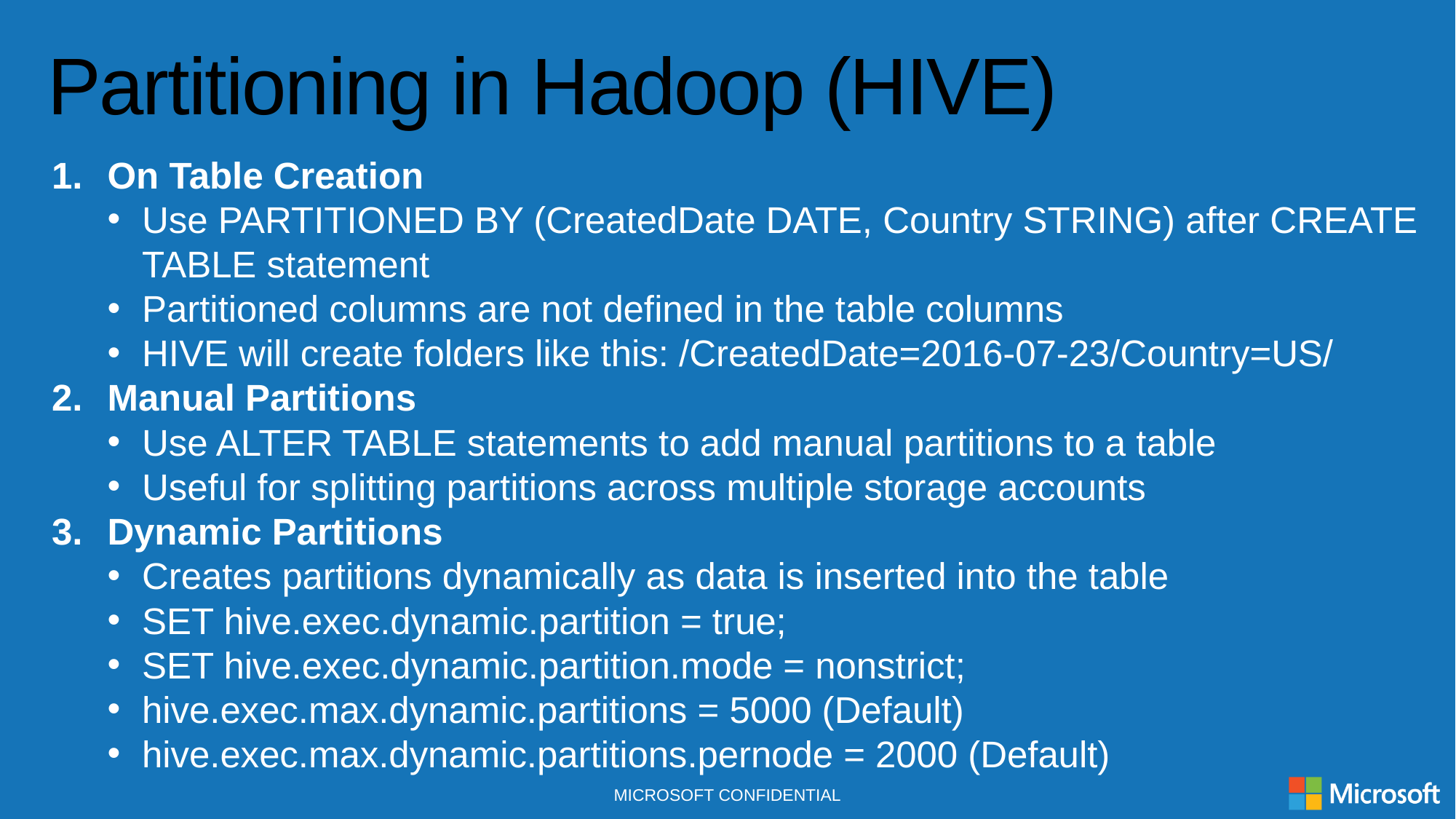

Partitioning in Hadoop (HIVE)

On Table Creation
Use PARTITIONED BY (CreatedDate DATE, Country STRING) after CREATE TABLE statement
Partitioned columns are not defined in the table columns
HIVE will create folders like this: /CreatedDate=2016-07-23/Country=US/
Manual Partitions
Use ALTER TABLE statements to add manual partitions to a table
Useful for splitting partitions across multiple storage accounts
Dynamic Partitions
Creates partitions dynamically as data is inserted into the table
SET hive.exec.dynamic.partition = true;
SET hive.exec.dynamic.partition.mode = nonstrict;
hive.exec.max.dynamic.partitions = 5000 (Default)
hive.exec.max.dynamic.partitions.pernode = 2000 (Default)